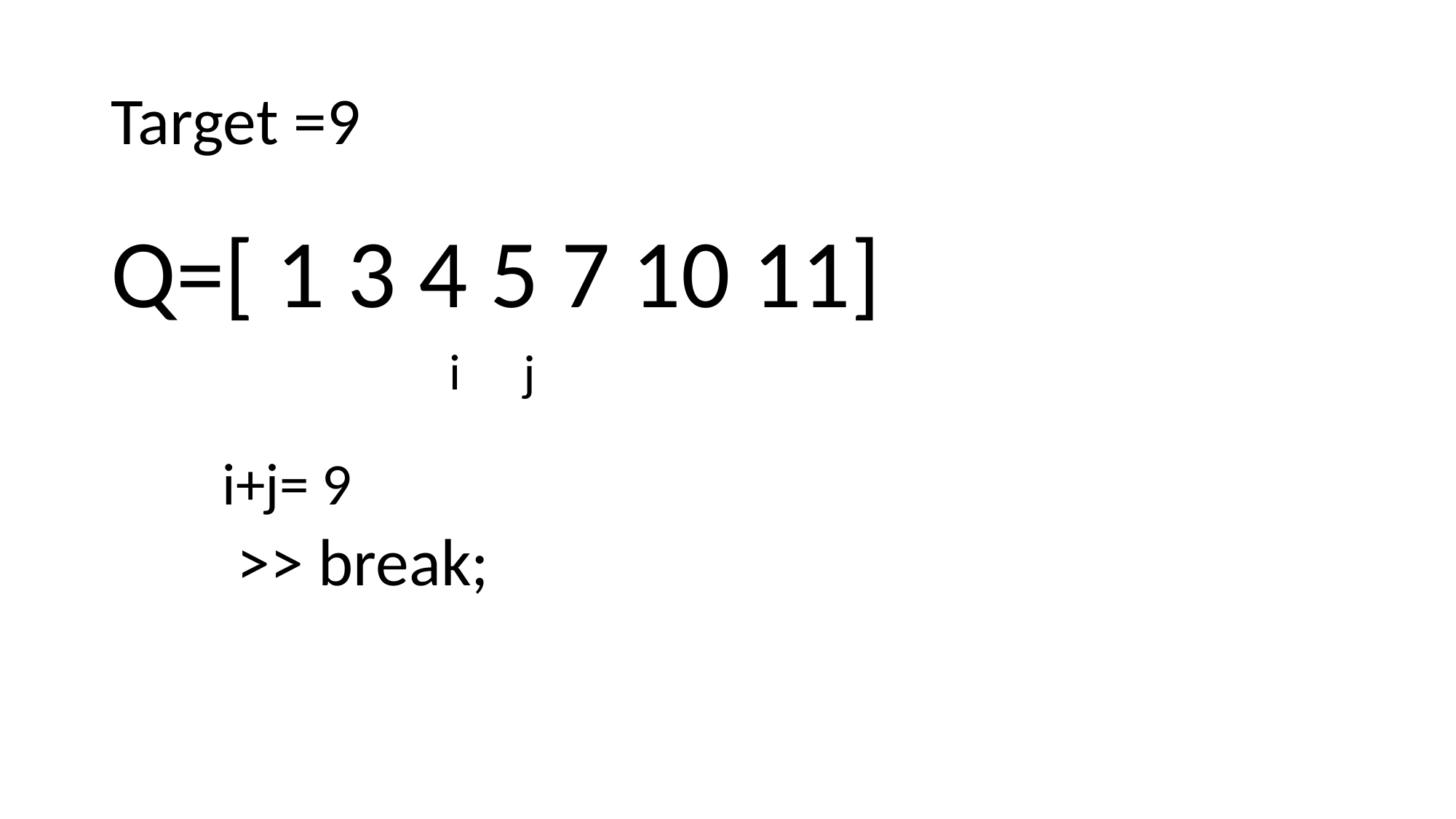

# Target =9
Q=[ 1 3 4 5 7 10 11]
   i
   j
   i+j= 9
	>> break;